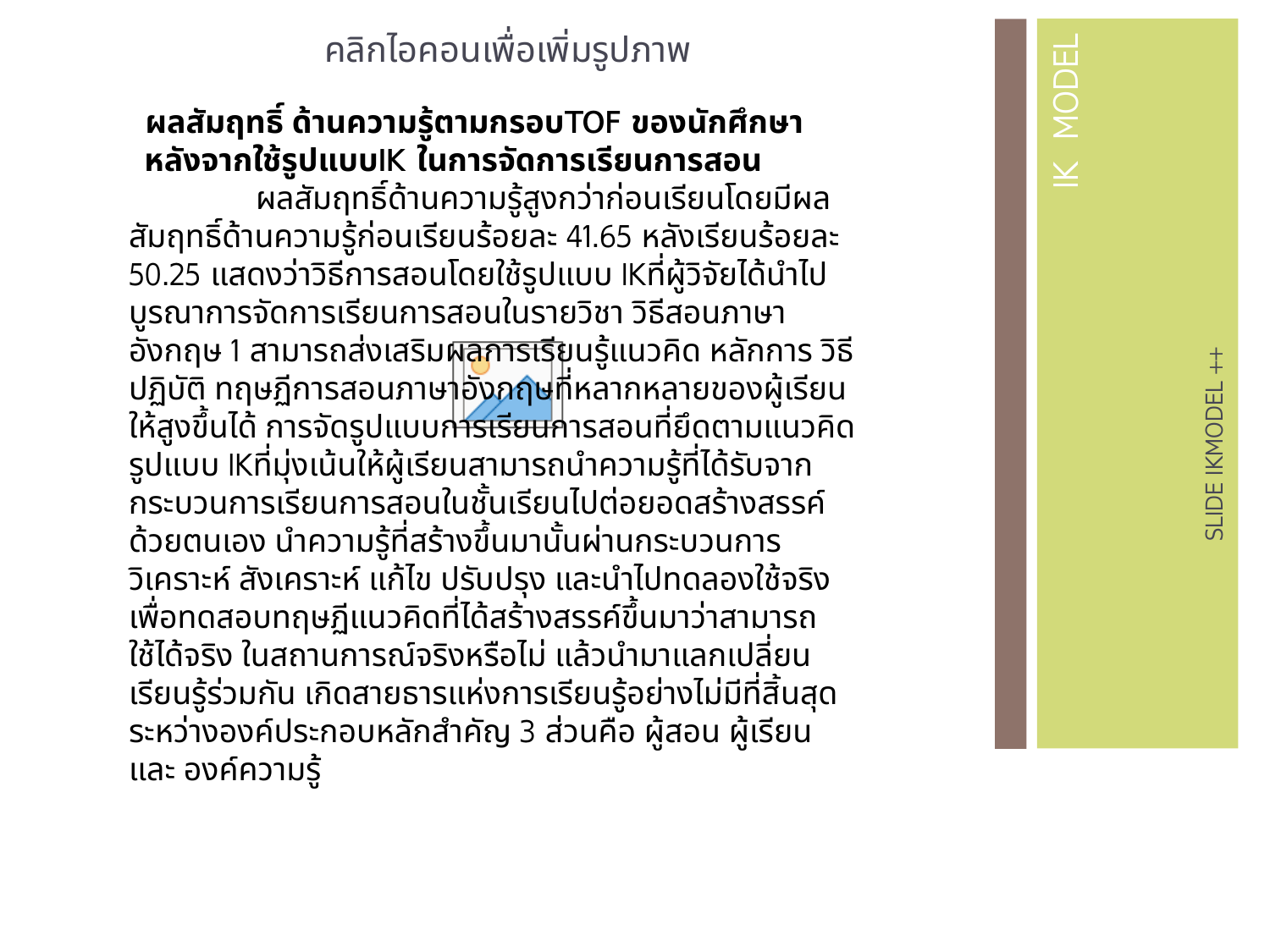

ผลสัมฤทธิ์ ด้านความรู้ตามกรอบTOF ของนักศึกษา หลังจากใช้รูปแบบIK ในการจัดการเรียนการสอน
	ผลสัมฤทธิ์ด้านความรู้สูงกว่าก่อนเรียนโดยมีผลสัมฤทธิ์ด้านความรู้ก่อนเรียนร้อยละ 41.65 หลังเรียนร้อยละ 50.25 แสดงว่าวิธีการสอนโดยใช้รูปแบบ IKที่ผู้วิจัยได้นำไปบูรณาการจัดการเรียนการสอนในรายวิชา วิธีสอนภาษาอังกฤษ 1 สามารถส่งเสริมผลการเรียนรู้แนวคิด หลักการ วิธีปฏิบัติ ทฤษฏีการสอนภาษาอังกฤษที่หลากหลายของผู้เรียนให้สูงขึ้นได้ การจัดรูปแบบการเรียนการสอนที่ยึดตามแนวคิดรูปแบบ IKที่มุ่งเน้นให้ผู้เรียนสามารถนำความรู้ที่ได้รับจากกระบวนการเรียนการสอนในชั้นเรียนไปต่อยอดสร้างสรรค์ด้วยตนเอง นำความรู้ที่สร้างขึ้นมานั้นผ่านกระบวนการวิเคราะห์ สังเคราะห์ แก้ไข ปรับปรุง และนำไปทดลองใช้จริงเพื่อทดสอบทฤษฏีแนวคิดที่ได้สร้างสรรค์ขึ้นมาว่าสามารถใช้ได้จริง ในสถานการณ์จริงหรือไม่ แล้วนำมาแลกเปลี่ยนเรียนรู้ร่วมกัน เกิดสายธารแห่งการเรียนรู้อย่างไม่มีที่สิ้นสุดระหว่างองค์ประกอบหลักสำคัญ 3 ส่วนคือ ผู้สอน ผู้เรียน และ องค์ความรู้
IK  MODEL

SLIDE IKMODEL ++

15
8/4/2020